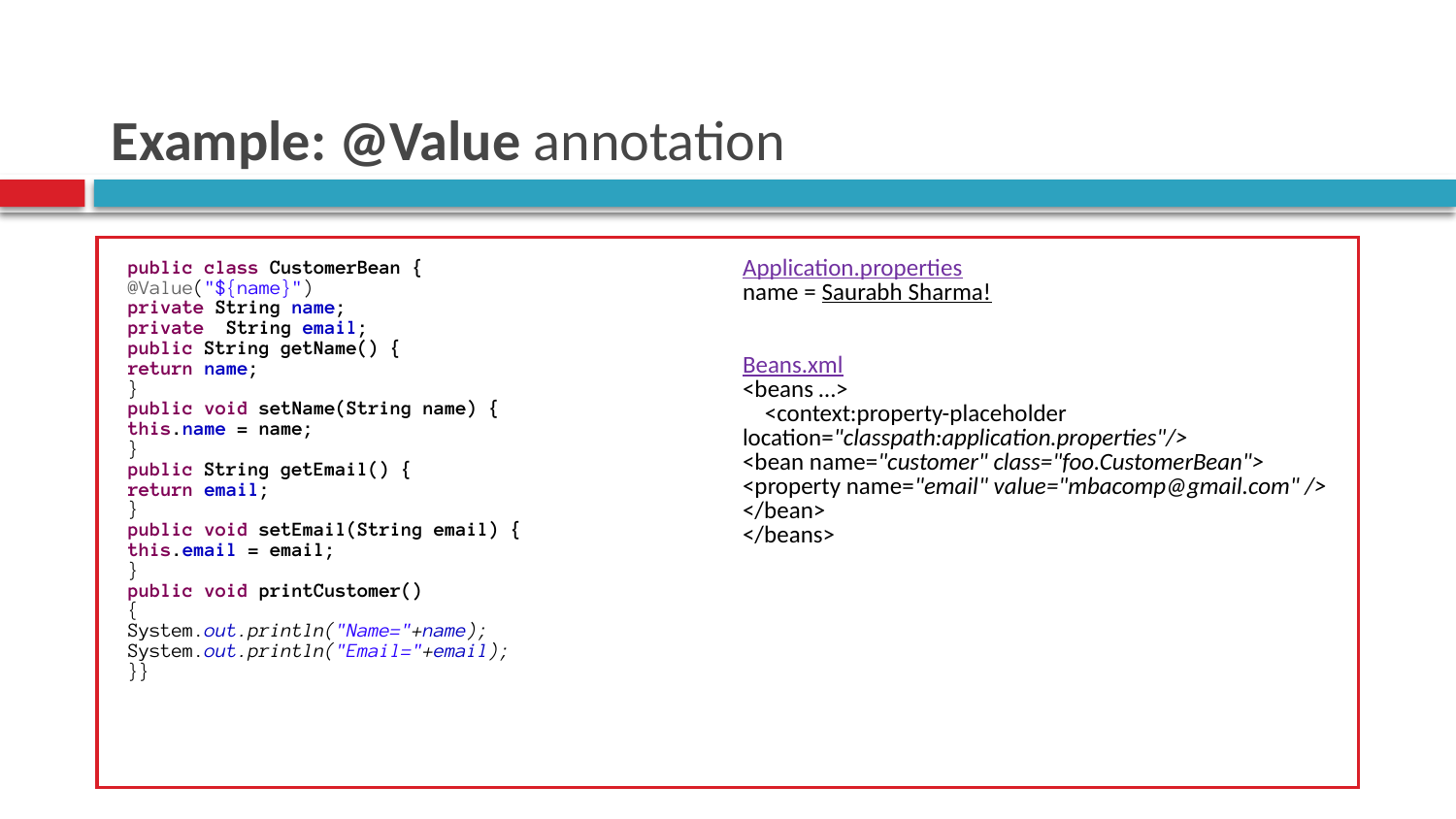

# Example: @Value annotation

| public class CustomerBean { @Value("${name}") private String name; private String email; public String getName() { return name; } public void setName(String name) { this.name = name; } public String getEmail() { return email; } public void setEmail(String email) { this.email = email; } public void printCustomer() { System.out.println("Name="+name); System.out.println("Email="+email); }} | Application.properties name = Saurabh Sharma! Beans.xml <beans …> <context:property-placeholder location="classpath:application.properties"/> <bean name="customer" class="foo.CustomerBean"> <property name="email" value="mbacomp@gmail.com" /> </bean> </beans> |
| --- | --- |